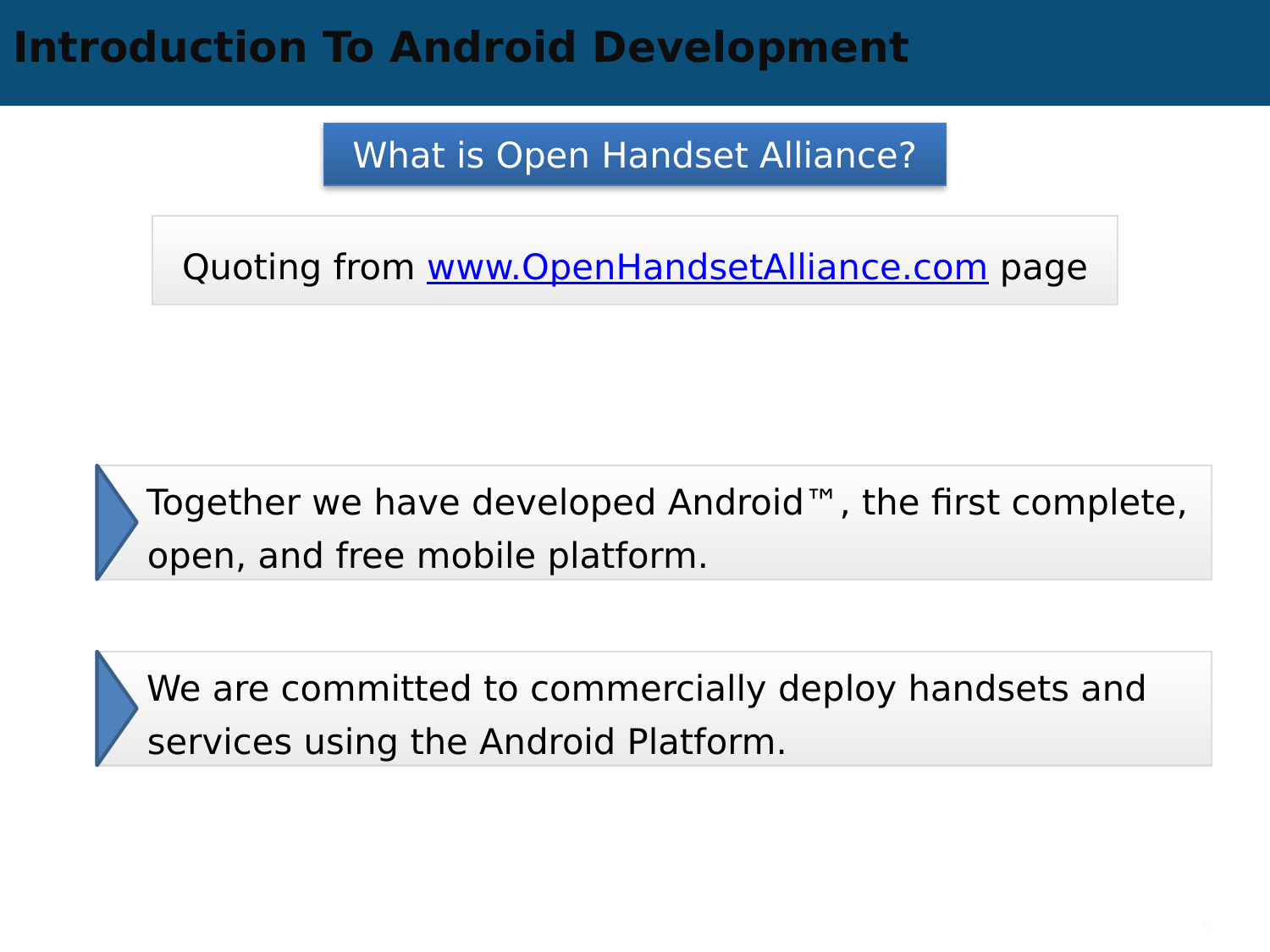

# Introduction To Android Development
What is Open Handset Alliance?
Quoting from www.OpenHandsetAlliance.com page
Together we have developed Android™, the first complete, open, and free mobile platform.

We are committed to commercially deploy handsets and services using the Android Platform.